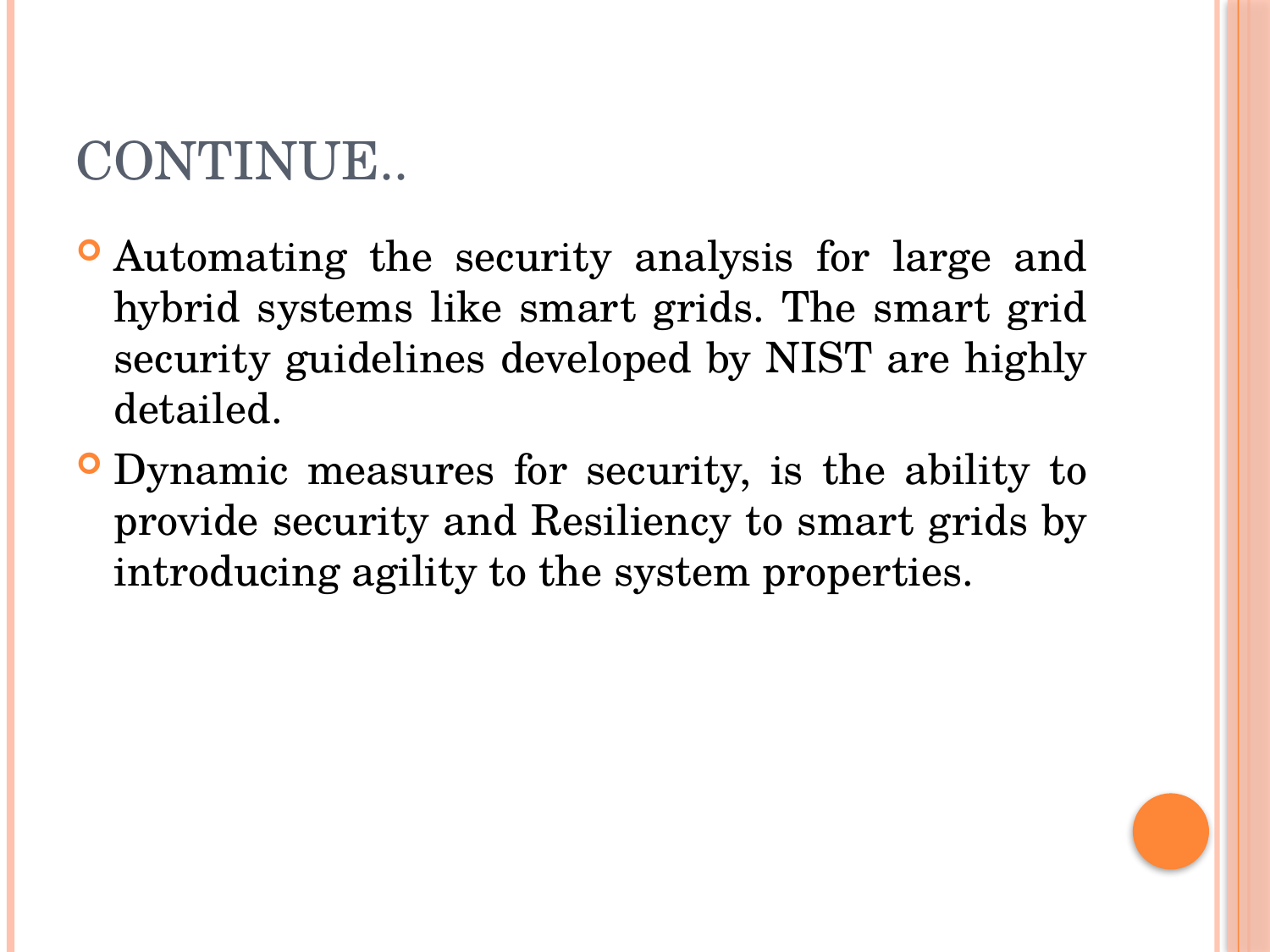

# Continue..
Automating the security analysis for large and hybrid systems like smart grids. The smart grid security guidelines developed by NIST are highly detailed.
Dynamic measures for security, is the ability to provide security and Resiliency to smart grids by introducing agility to the system properties.